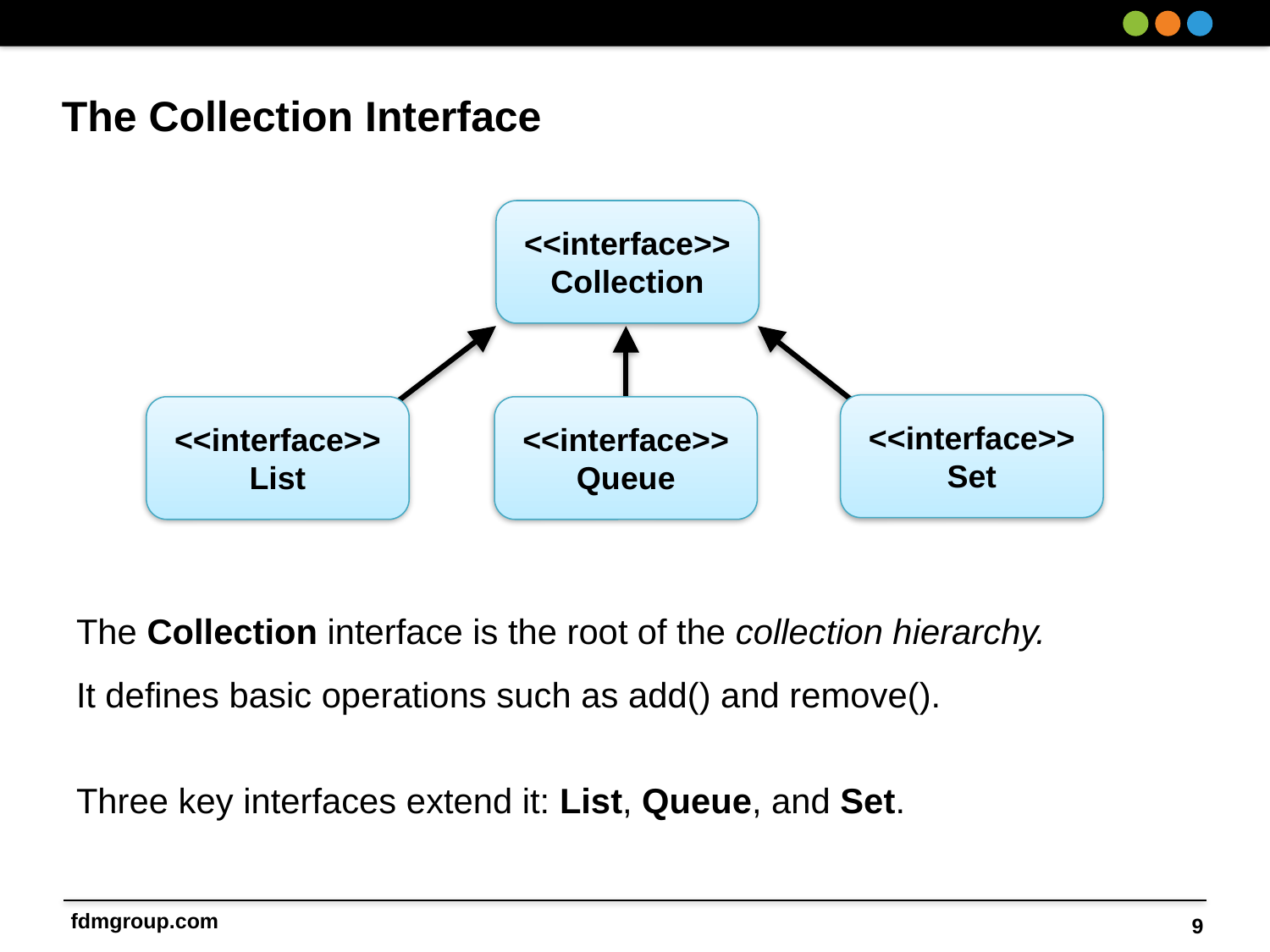

# The Collection Interface
<<interface>>
Collection
<<interface>>
Set
<<interface>>
List
<<interface>>
Queue
The Collection interface is the root of the collection hierarchy.
It defines basic operations such as add() and remove().
Three key interfaces extend it: List, Queue, and Set.

9